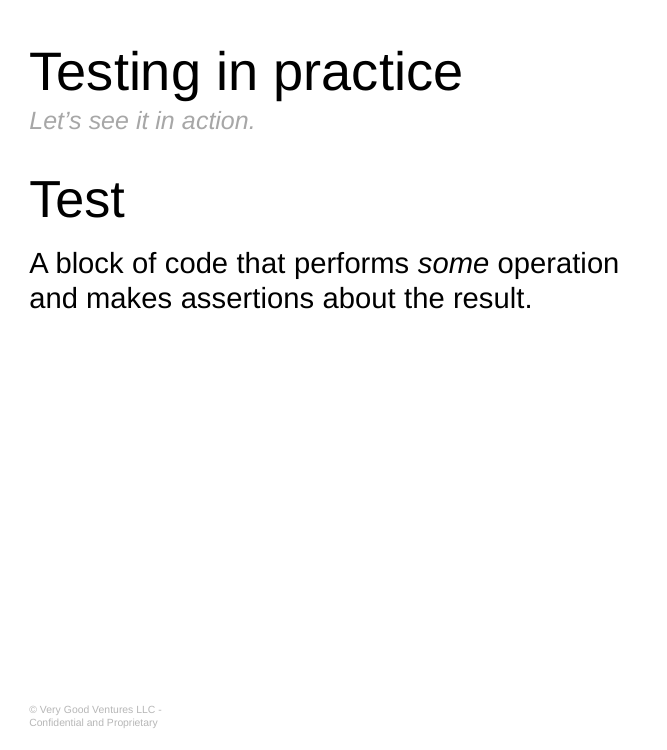

# Testing in practice
Let’s see it in action.
Test
A block of code that performs some operation and makes assertions about the result.
6